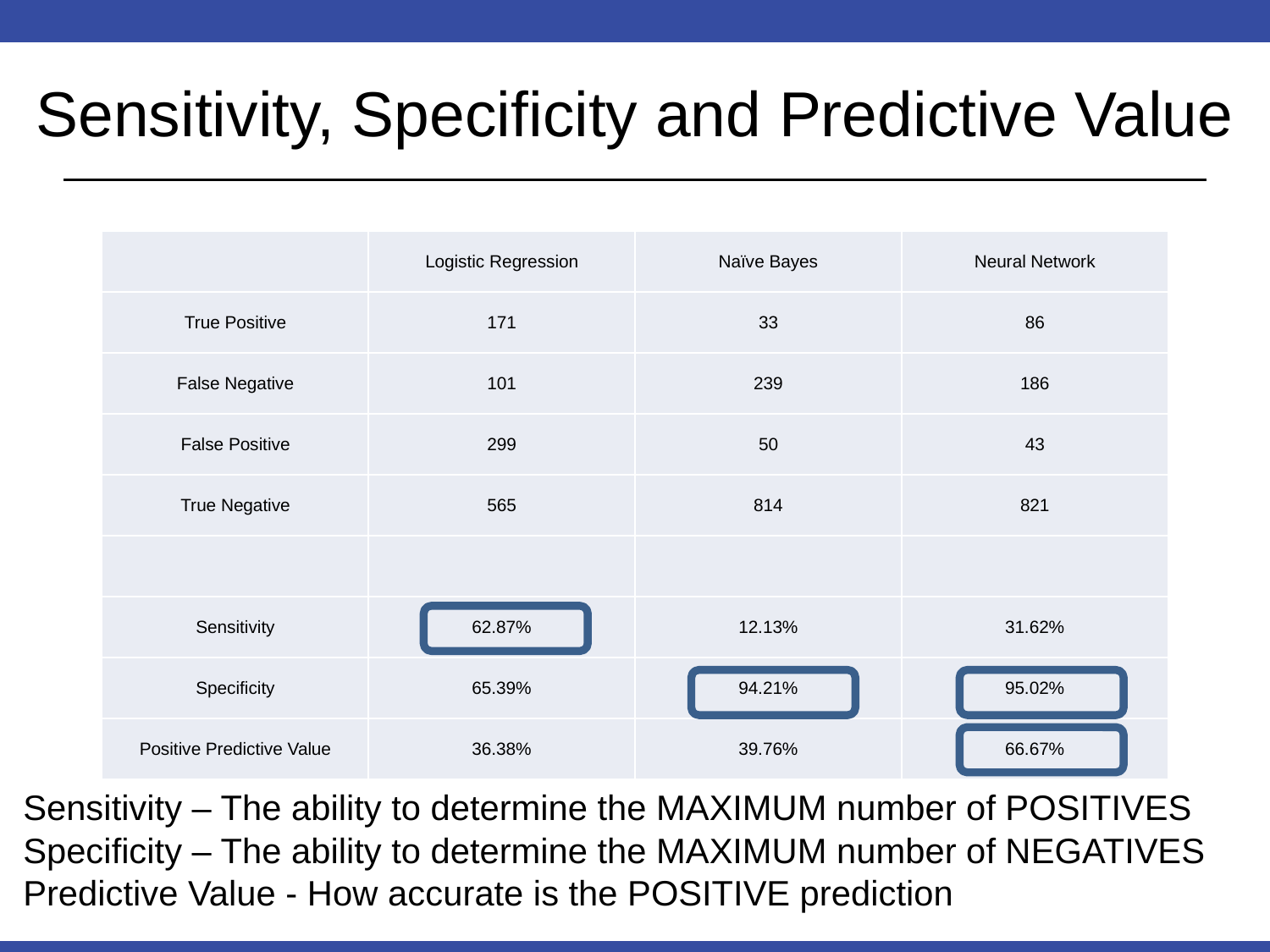

# Sensitivity, Specificity and Predictive Value
|  | Logistic Regression | Naïve Bayes | Neural Network |
| --- | --- | --- | --- |
| True Positive | 171 | 33 | 86 |
| False Negative | 101 | 239 | 186 |
| False Positive | 299 | 50 | 43 |
| True Negative | 565 | 814 | 821 |
|  |  |  |  |
| Sensitivity | 62.87% | 12.13% | 31.62% |
| Specificity | 65.39% | 94.21% | 95.02% |
| Positive Predictive Value | 36.38% | 39.76% | 66.67% |

Sensitivity – The ability to determine the MAXIMUM number of POSITIVES
Specificity – The ability to determine the MAXIMUM number of NEGATIVES
Predictive Value - How accurate is the POSITIVE prediction